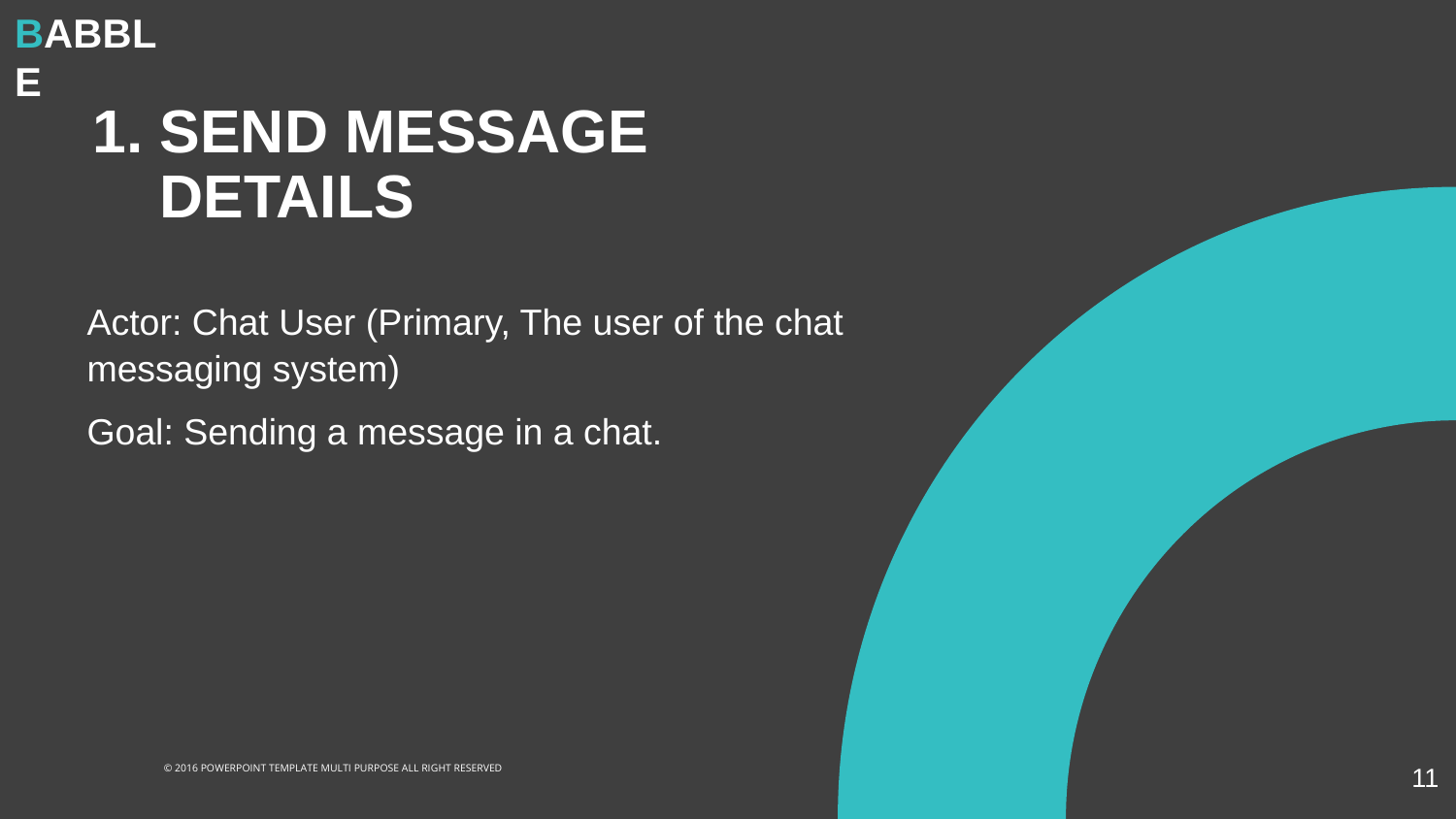

BABBLE
SEND MESSAGE
DETAILS

Actor: Chat User (Primary, The user of the chat messaging system)
Goal: Sending a message in a chat.
11